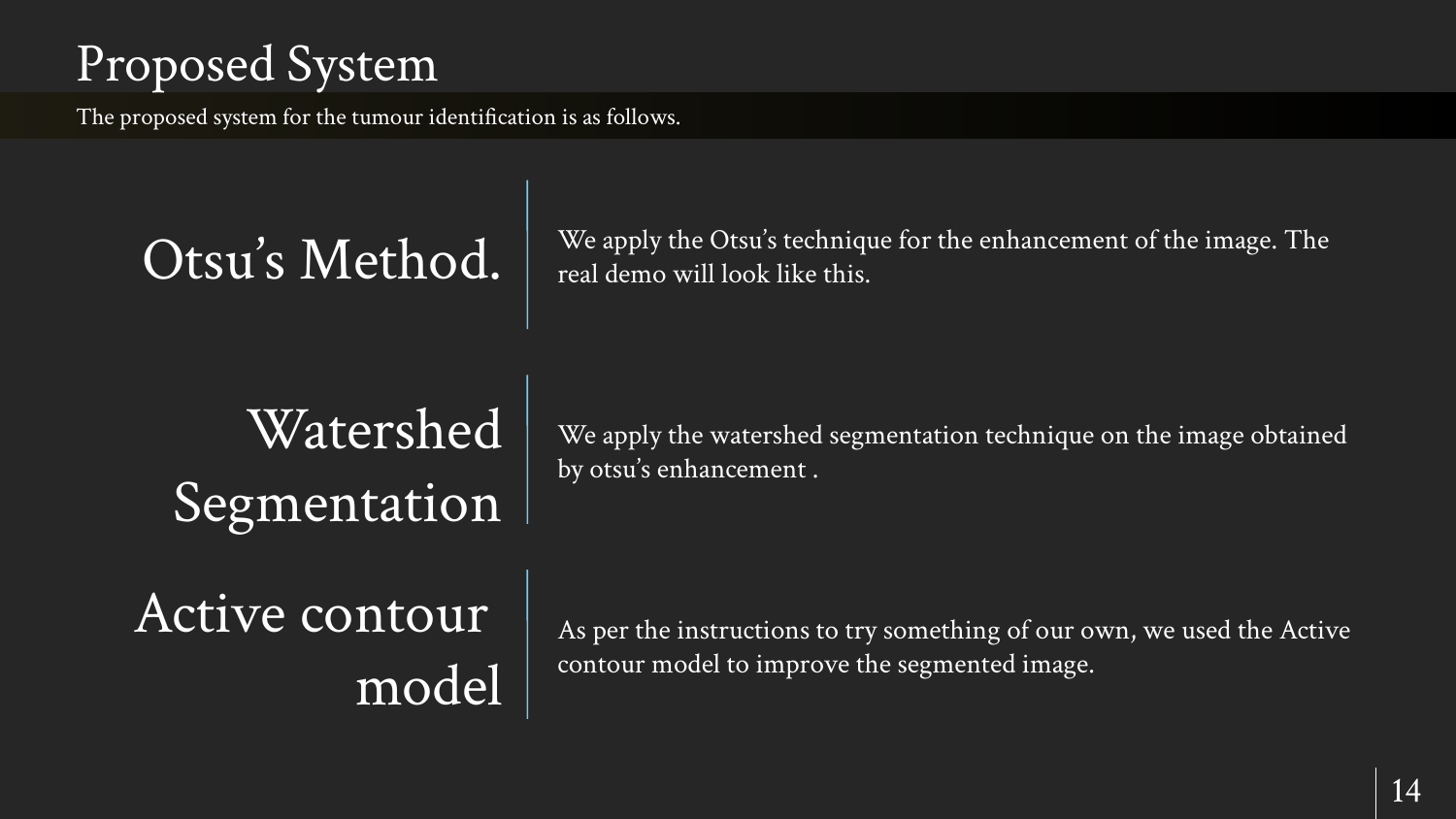

Proposed System
The proposed system for the tumour identification is as follows.
We apply the Otsu’s technique for the enhancement of the image. The real demo will look like this.
Otsu’s Method.
We apply the watershed segmentation technique on the image obtained by otsu’s enhancement .
Watershed Segmentation
As per the instructions to try something of our own, we used the Active contour model to improve the segmented image.
Active contour  model

14